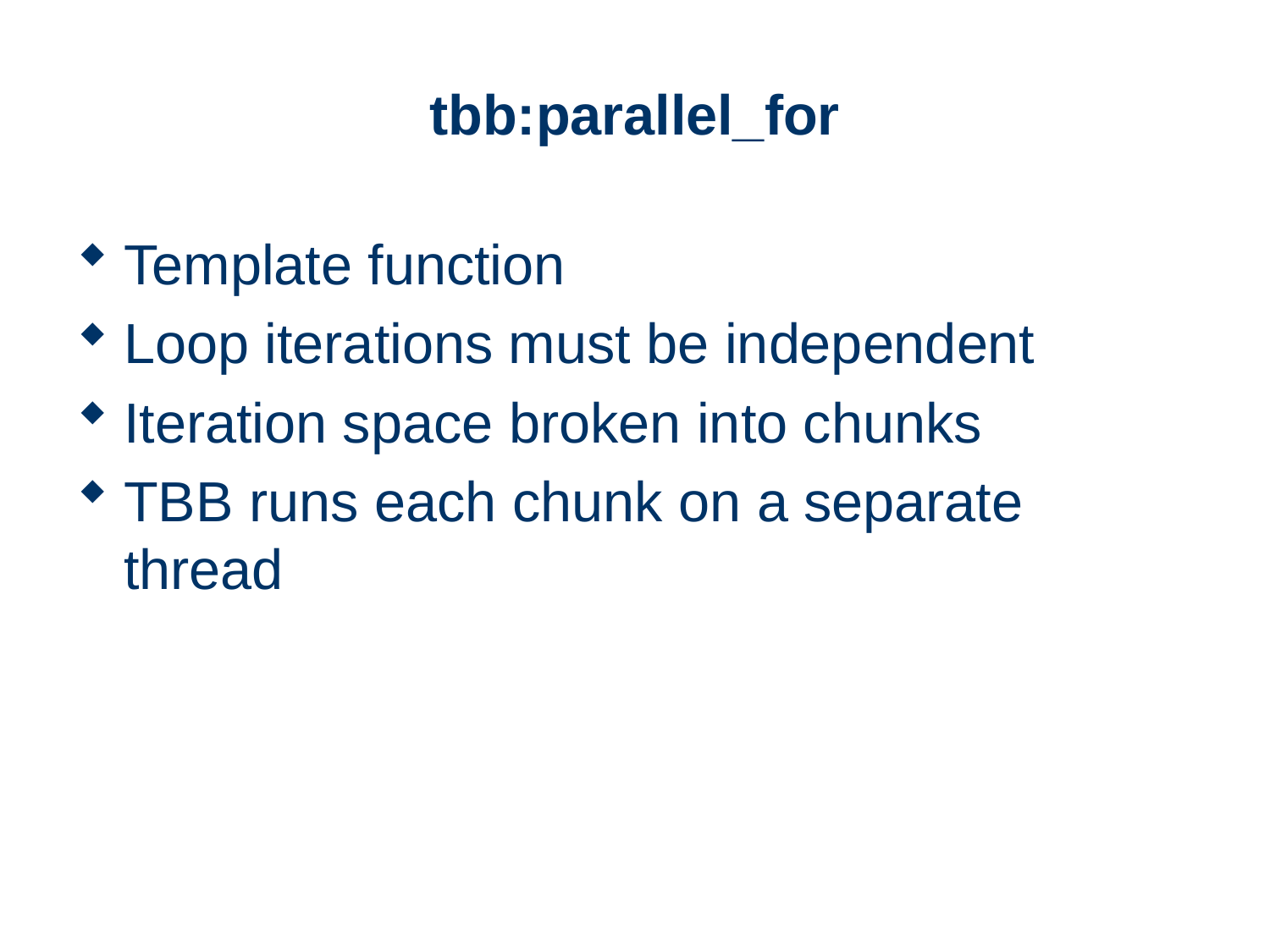

# tbb:parallel_for
Template function
Loop iterations must be independent
Iteration space broken into chunks
TBB runs each chunk on a separate thread